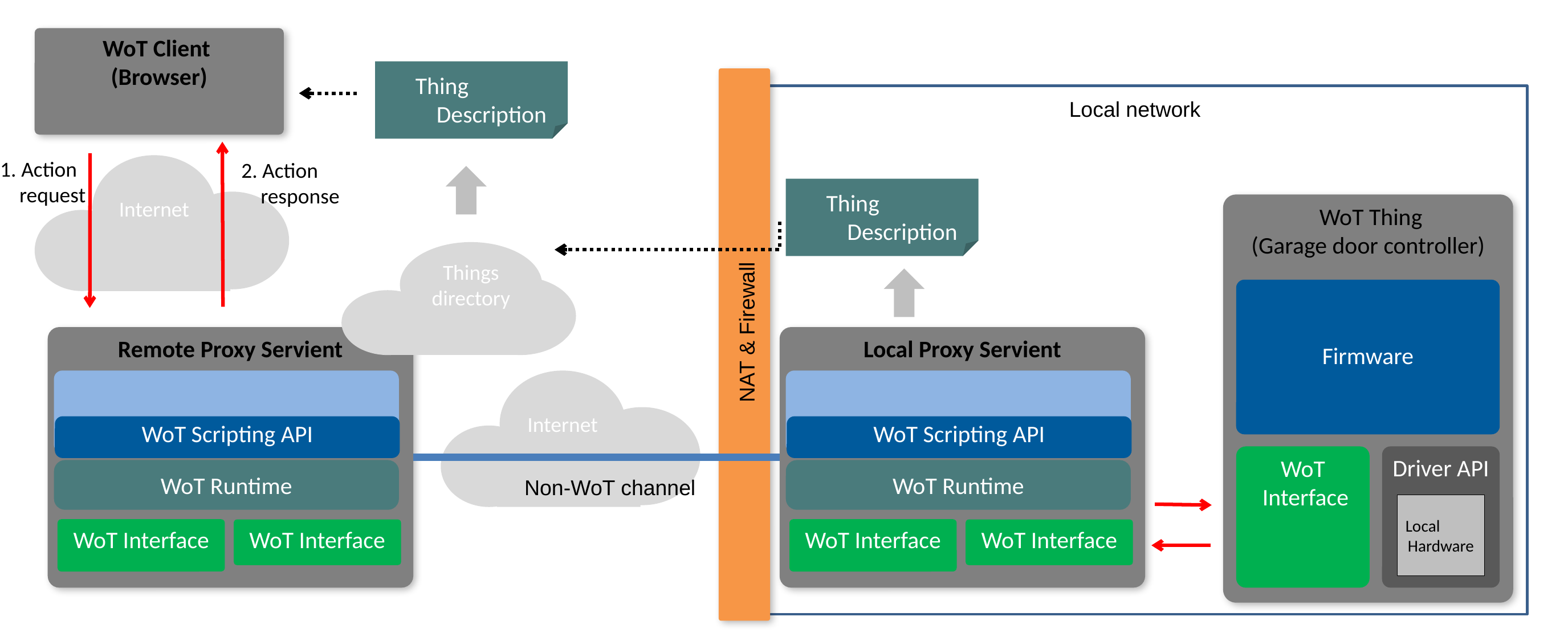

WoT Client
(Browser)
Thing
Description

Local network

1. Action
    request
2. Action
    response
Internet

Thing
Description
  WoT Thing
(Garage door controller)
Things
directory

Firmware
NAT & Firewall
Remote Proxy Servient

WoT Scripting API
WoT Runtime
WoT Interface
WoT Interface
Local Proxy Servient

WoT Scripting API
WoT Runtime
WoT Interface
WoT Interface
Internet

WoT
 Interface
Driver API
Non-WoT channel
Local
Hardware